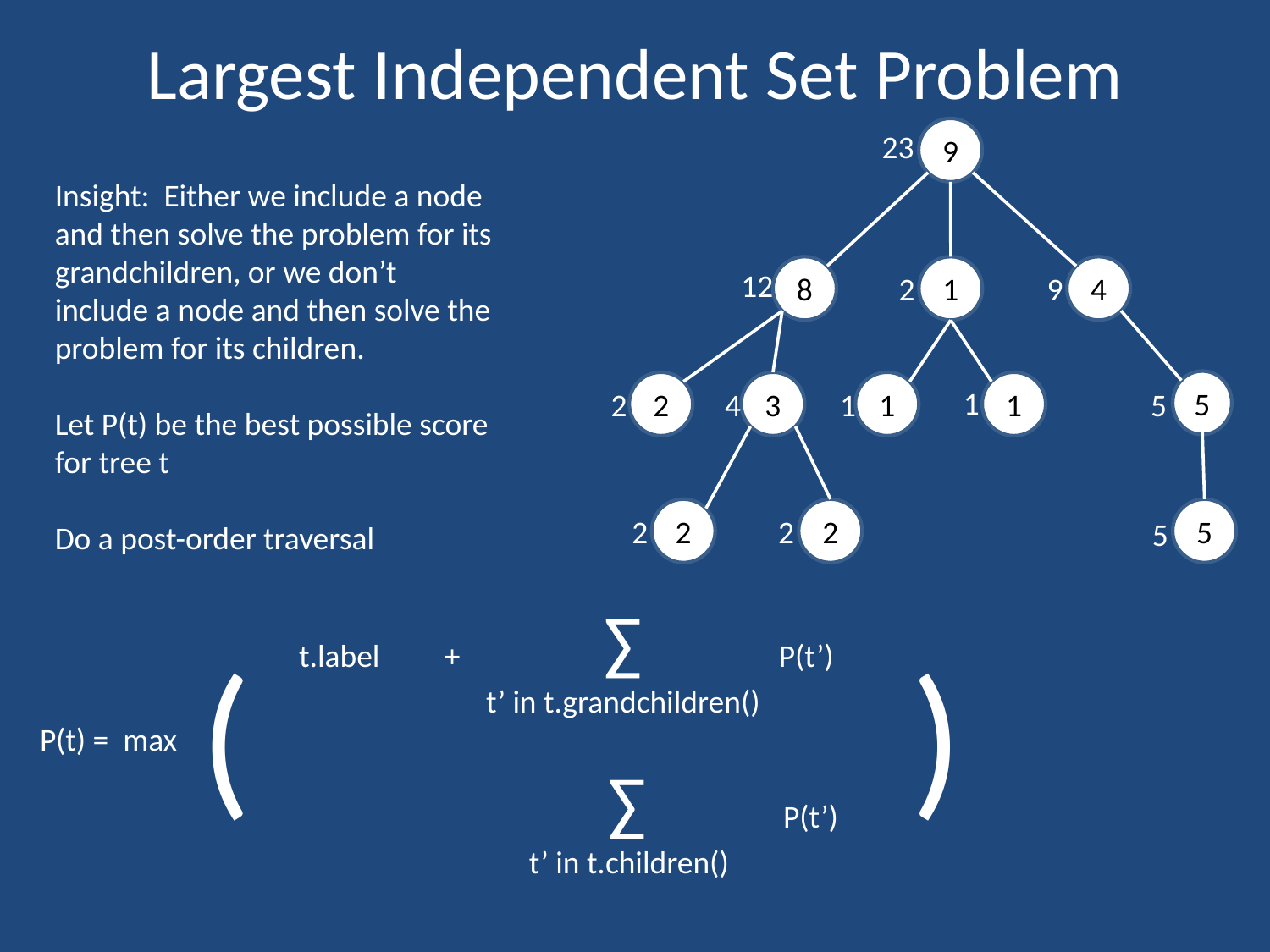

# Largest Independent Set Problem
9
23
Insight:  Either we include a node and then solve the problem for its grandchildren, or we don’t include a node and then solve the problem for its children.

Let P(t) be the best possible score for tree t

Do a post-order traversal
8
1
4
12
2
9
5
2
3
1
1
1
2
1
5
4
2
2
5
2
2
5
                                    t.label         +                    ∑                   P(t’)
                                                              t’ in t.grandchildren()
P(t) =  max
                                                                               ∑                   P(t’)
                                                                    t’ in t.children()

(
)